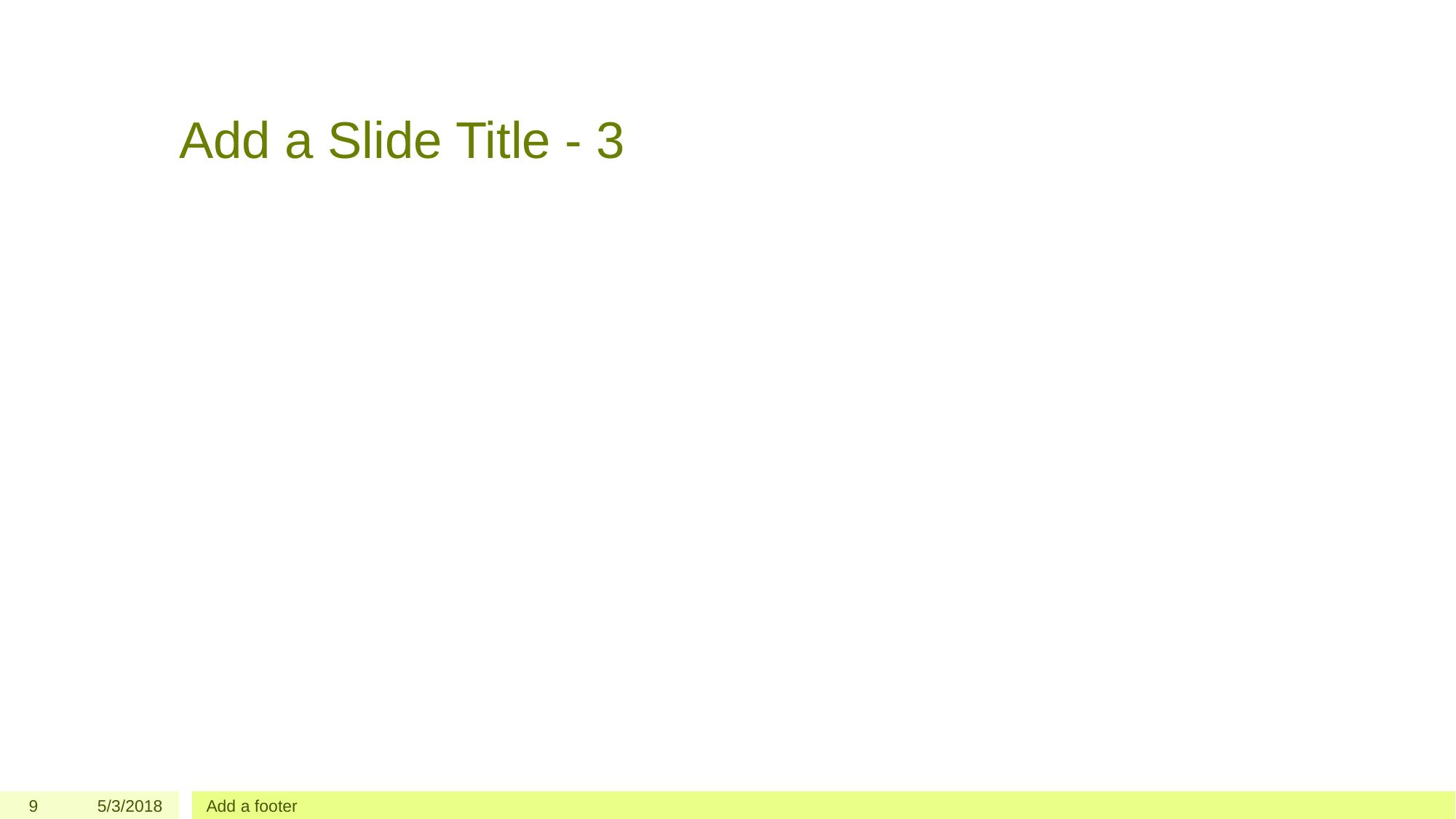

# Add a Slide Title - 3
9
5/3/2018
Add a footer